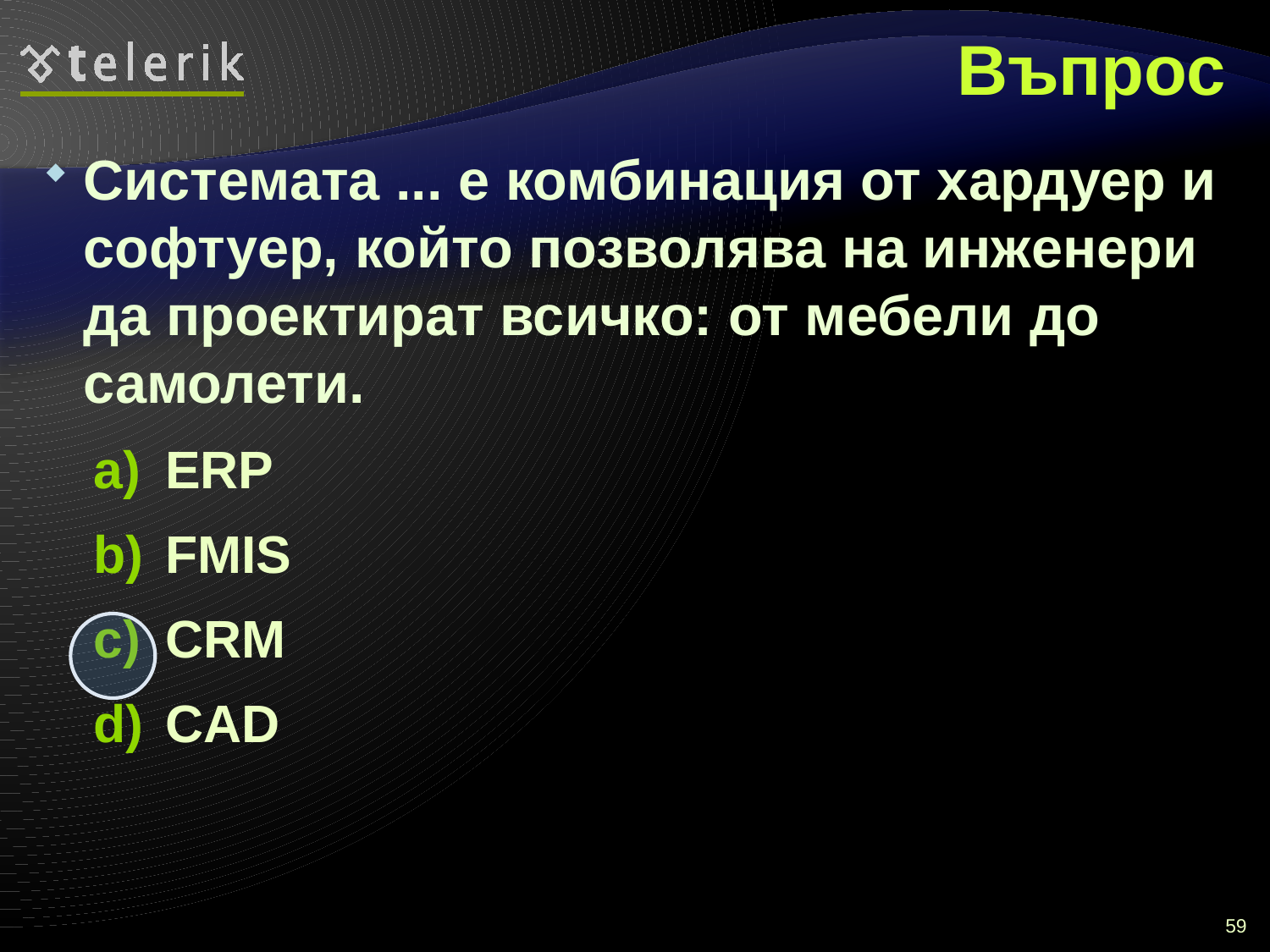

# Въпрос
Системата ... е комбинация от хардуер и софтуер, който позволява на инжeнери да проектират всичко: от мебели до самолети.
ERP
FMIS
CRM
CAD

59